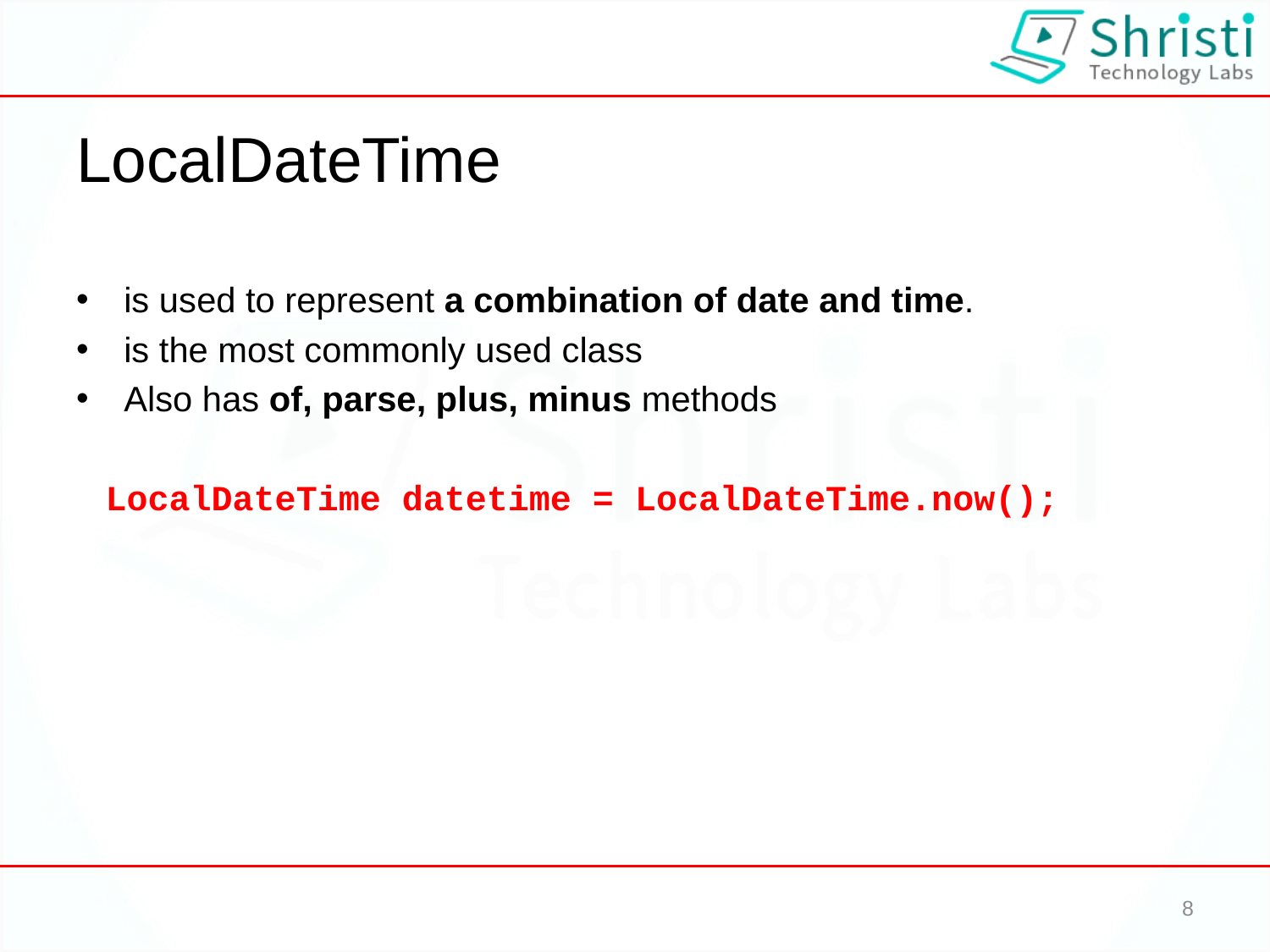

# LocalDateTime

is used to represent a combination of date and time.
is the most commonly used class
Also has of, parse, plus, minus methods

   LocalDateTime datetime = LocalDateTime.now();

8